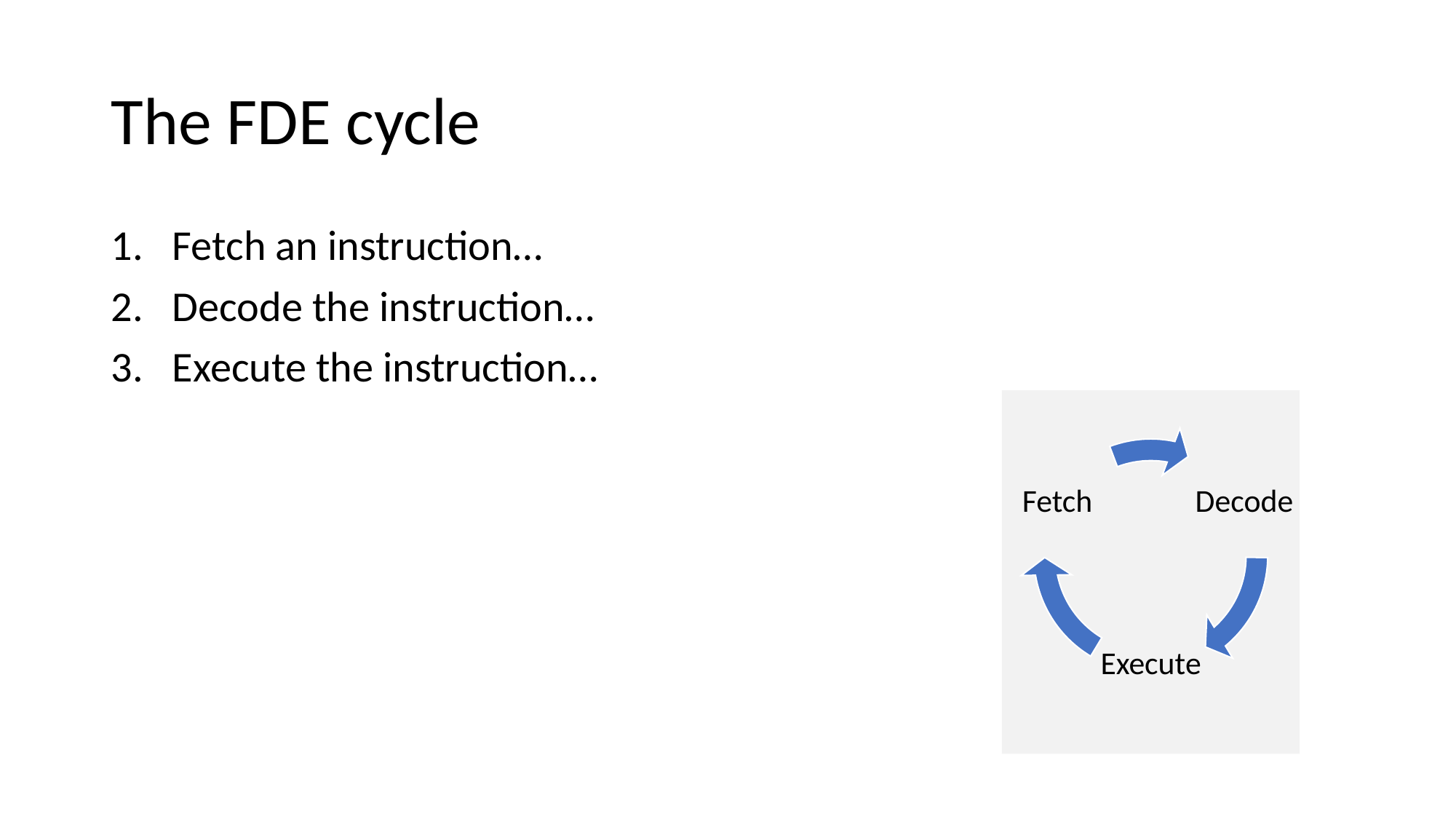

# The FDE cycle
Fetch an instruction…
Decode the instruction…
Execute the instruction…

Decode
Execute
Fetch